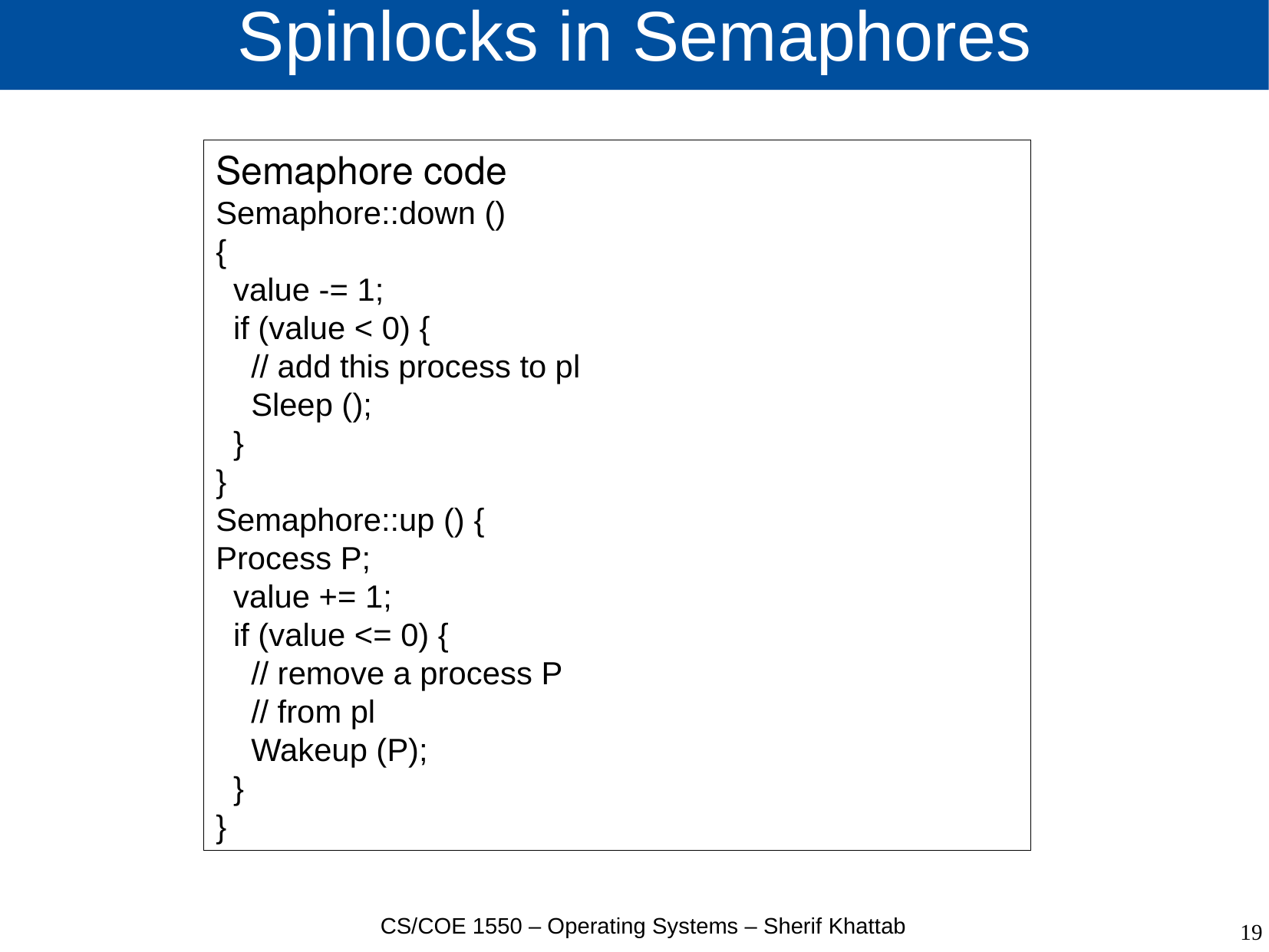

# Spinlocks in Semaphores
Semaphore code
Semaphore::down ()
{
  value -= 1;
  if (value < 0) {
    // add this process to pl
    Sleep ();
  }
}
Semaphore::up () {
Process P;
  value += 1;
  if (value <= 0) {
    // remove a process P
    // from pl
    Wakeup (P);
  }
}
CS/COE 1550 – Operating Systems – Sherif Khattab
19